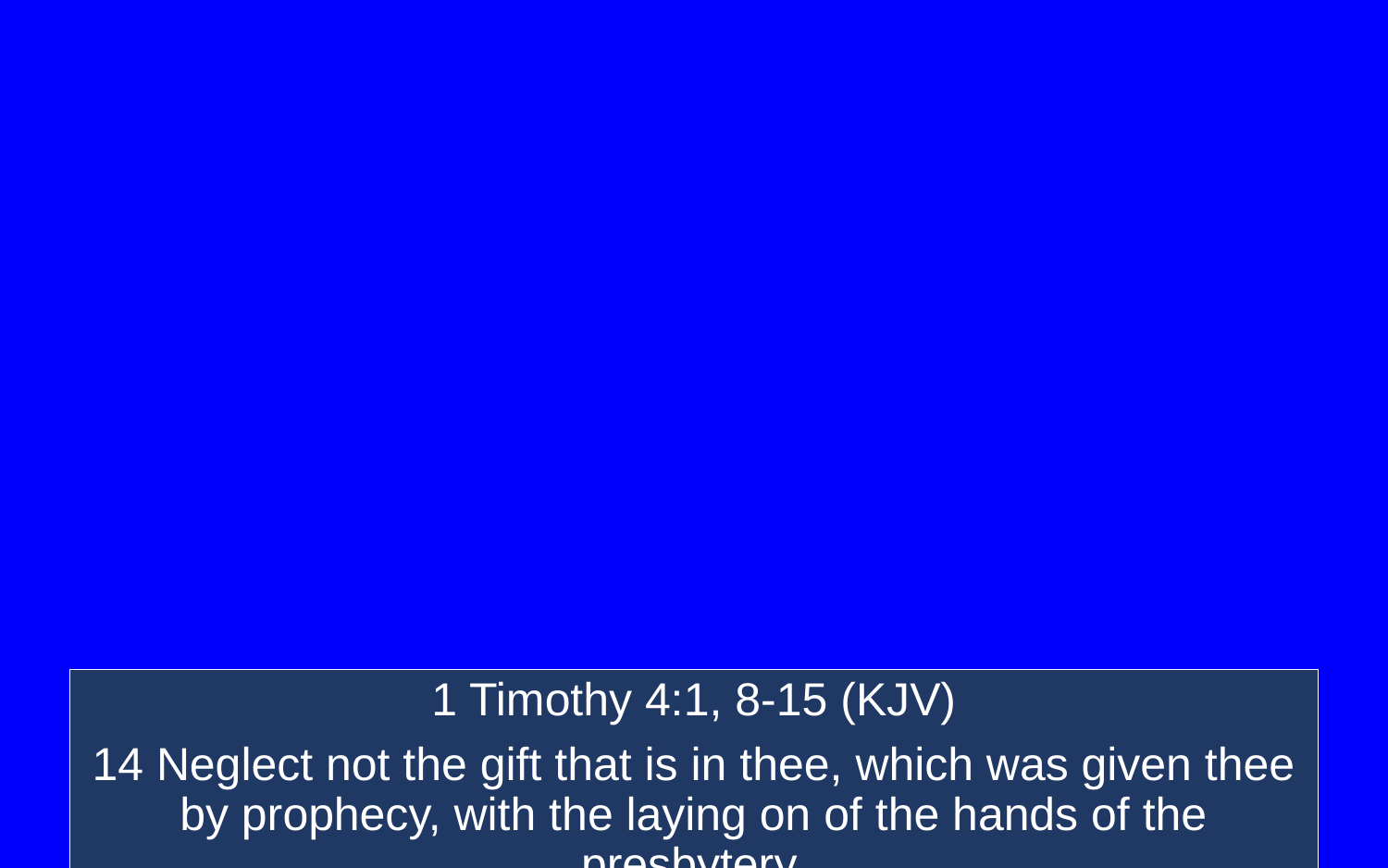

1 Timothy 4:1, 8-15 (KJV)
14 Neglect not the gift that is in thee, which was given thee by prophecy, with the laying on of the hands of the presbytery.